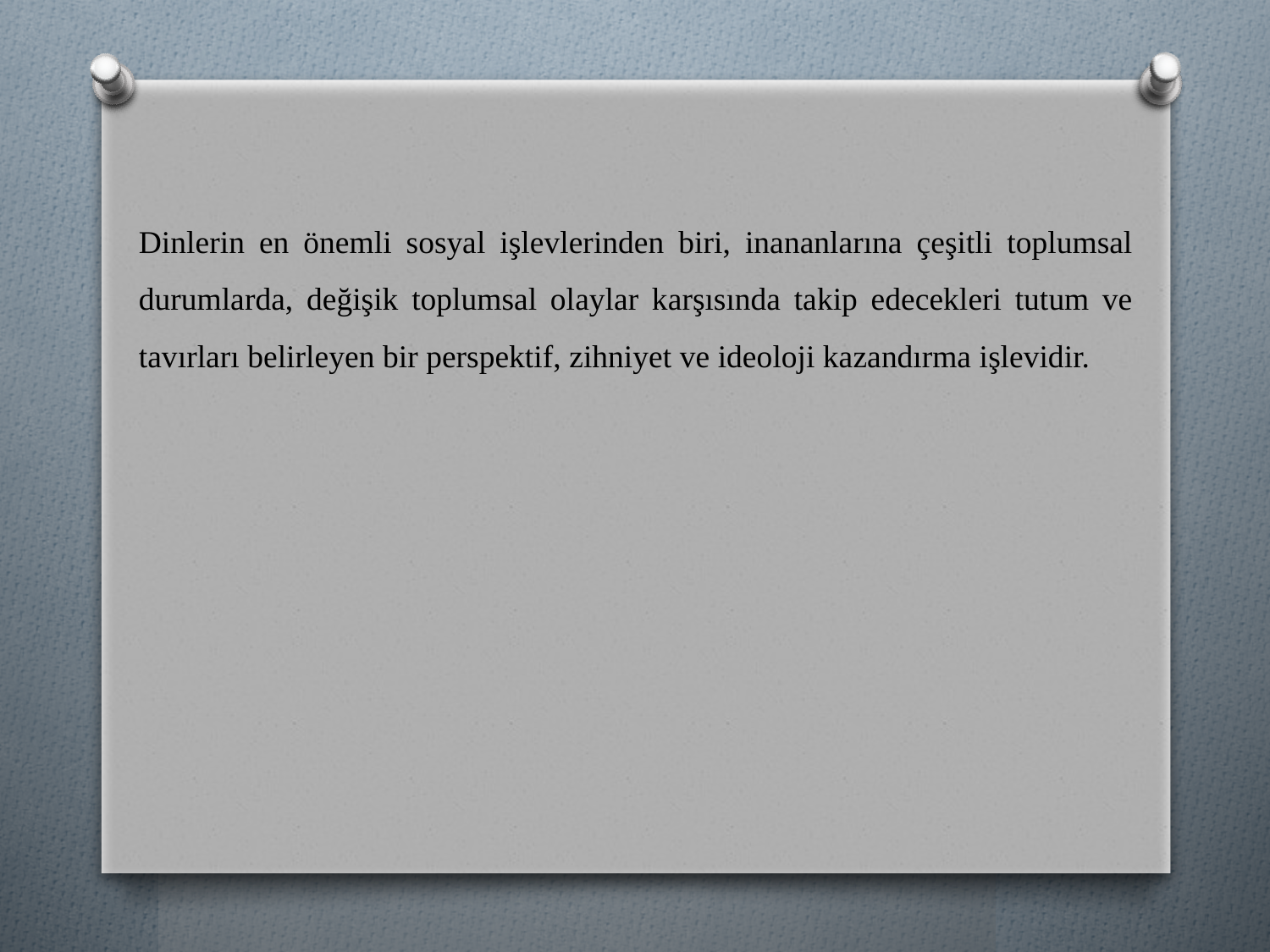

Dinlerin en önemli sosyal işlevlerinden biri, inananlarına çeşitli toplumsal durumlarda, değişik toplumsal olaylar karşısında takip edecekleri tutum ve tavırları belirleyen bir perspektif, zihniyet ve ideoloji kazandırma işlevidir.